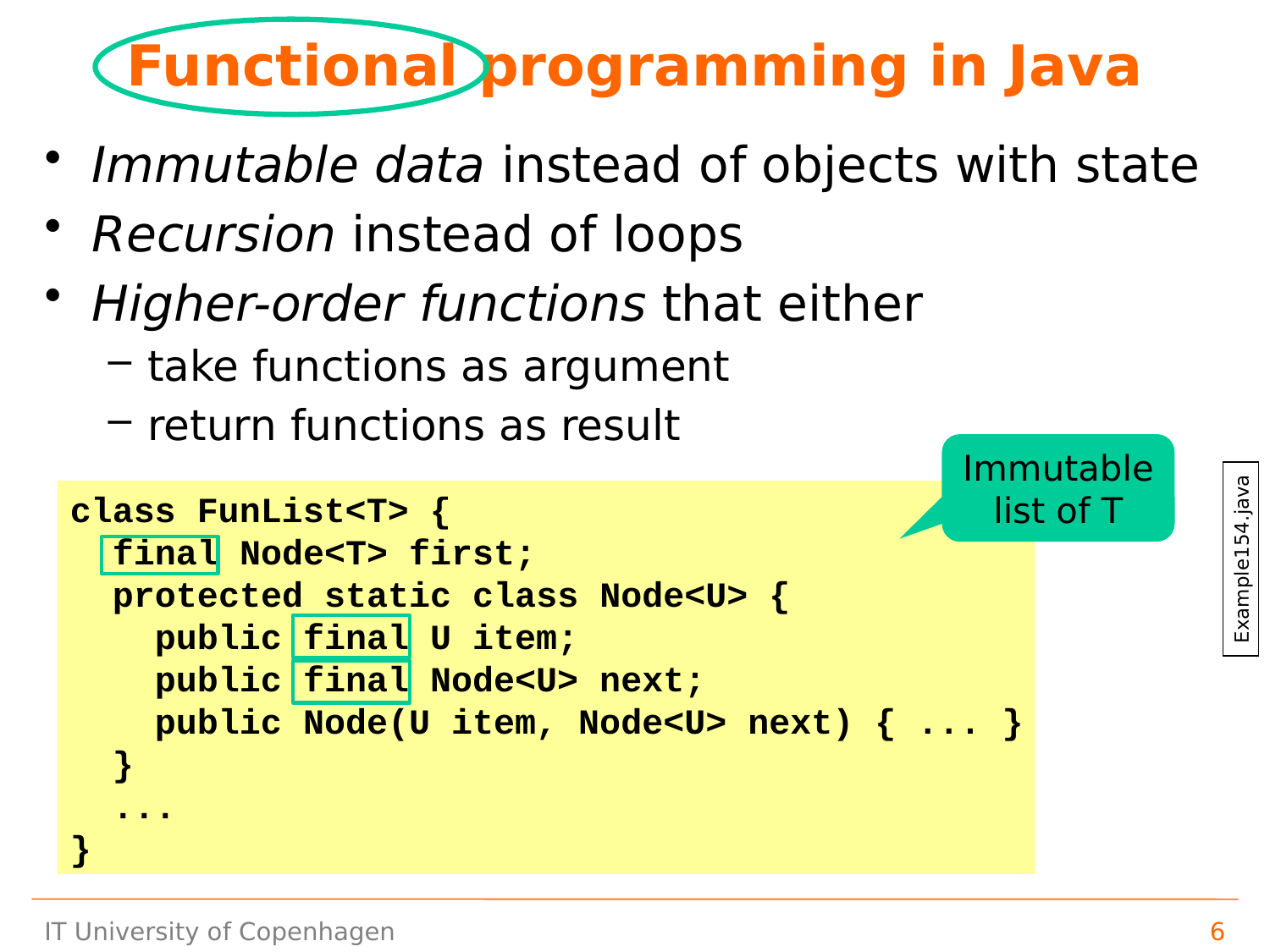

# Functional programming in Java

Immutable data instead of objects with state
Recursion instead of loops
Higher-order functions that either
take functions as argument
return functions as result
Immutable
list of T
class FunList<T> {
  final Node<T> first;
  protected static class Node<U> {
    public final U item;
    public final Node<U> next;
    public Node(U item, Node<U> next) { ... }
  }
  ...
}

Example154.java

6